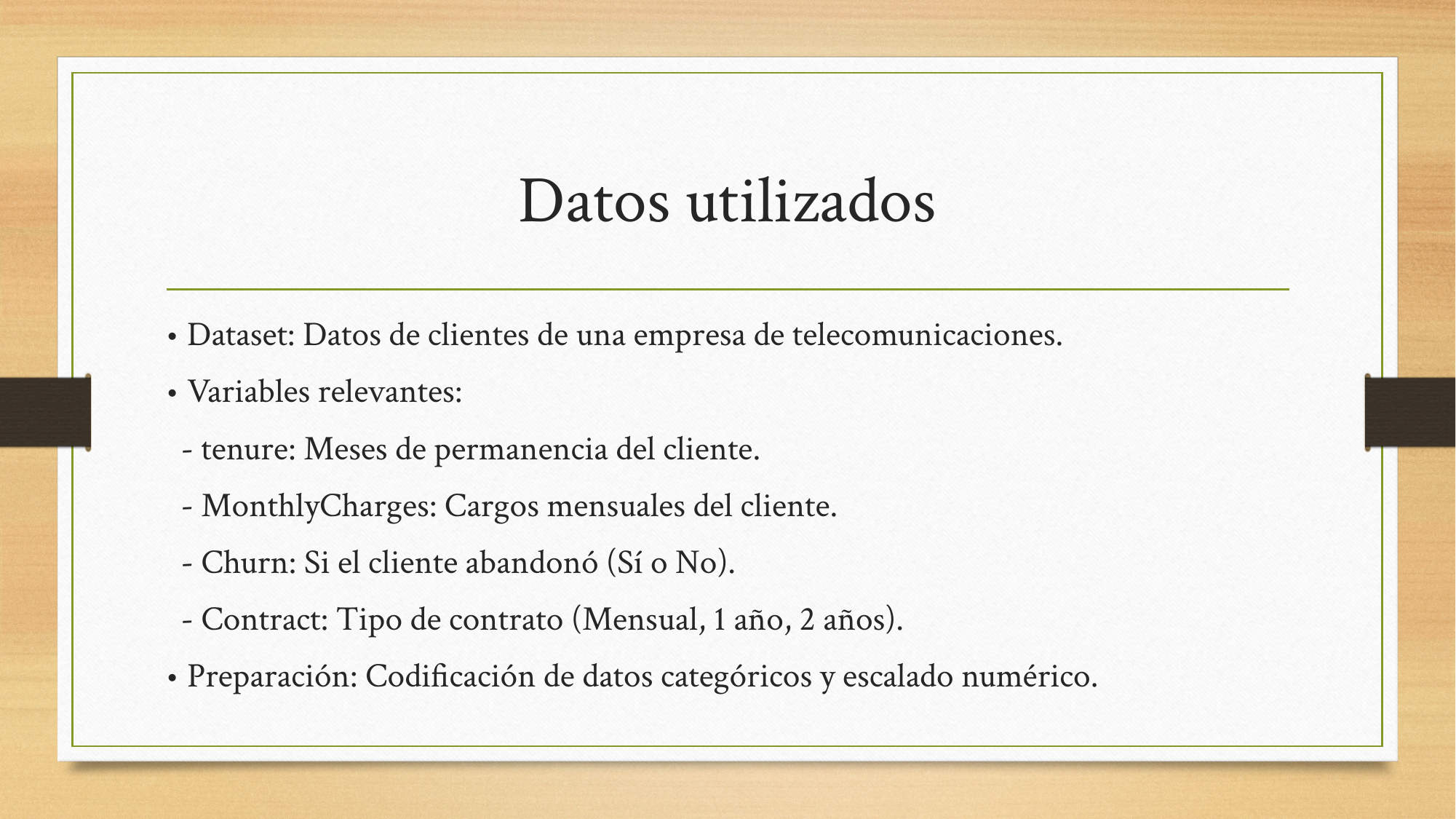

# Datos utilizados
• Dataset: Datos de clientes de una empresa de telecomunicaciones.
• Variables relevantes:
  - tenure: Meses de permanencia del cliente.
  - MonthlyCharges: Cargos mensuales del cliente.
  - Churn: Si el cliente abandonó (Sí o No).
  - Contract: Tipo de contrato (Mensual, 1 año, 2 años).
• Preparación: Codificación de datos categóricos y escalado numérico.